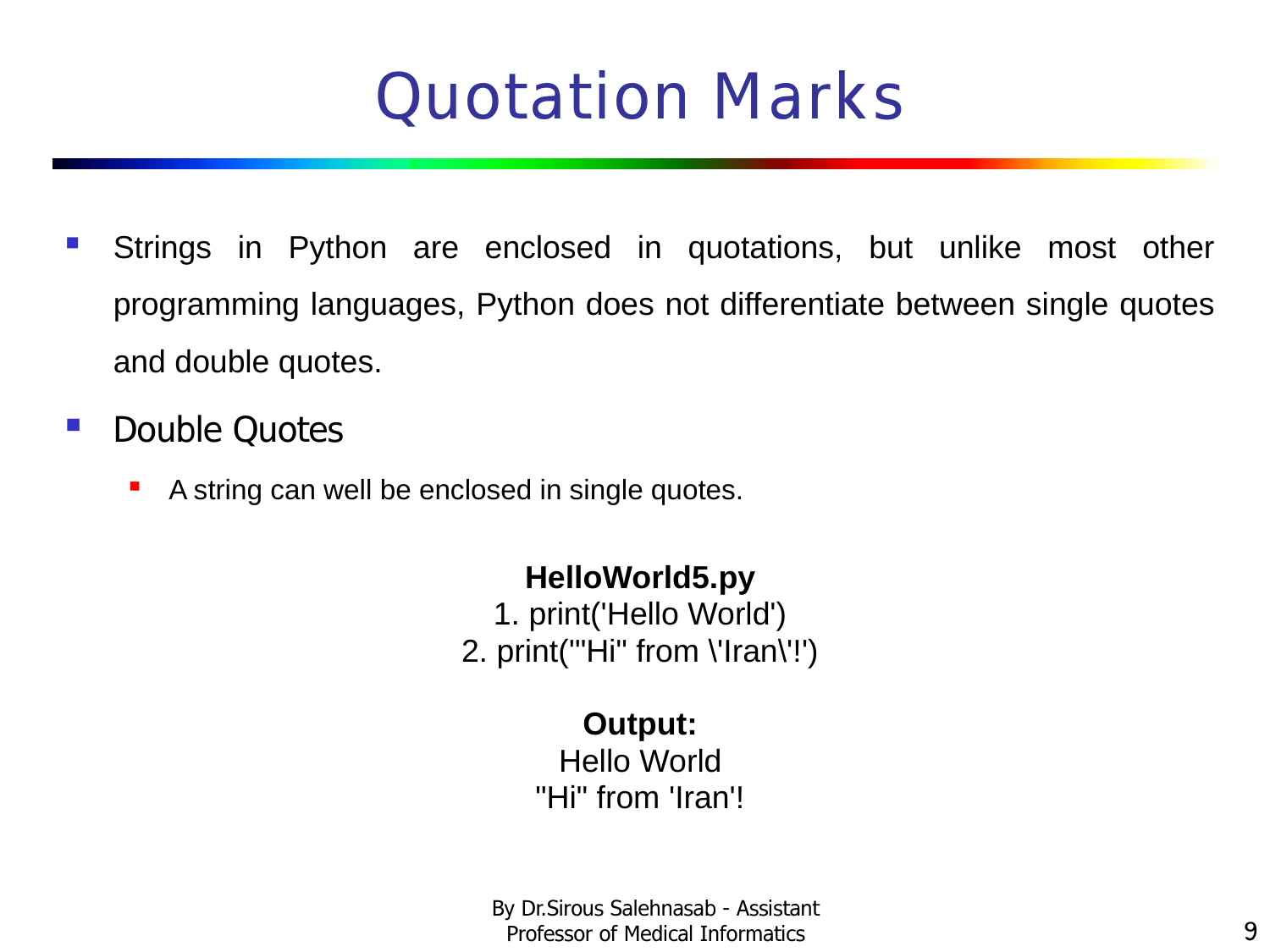

# Quotation Marks
Strings in Python are enclosed in quotations, but unlike most other programming languages, Python does not differentiate between single quotes and double quotes.
Double Quotes
A string can well be enclosed in single quotes.

HelloWorld5.py
1. print('Hello World')
2. print('"Hi" from \'Iran\'!')

Output:
Hello World
"Hi" from 'Iran'!
9
By Dr.Sirous Salehnasab - Assistant Professor of Medical Informatics